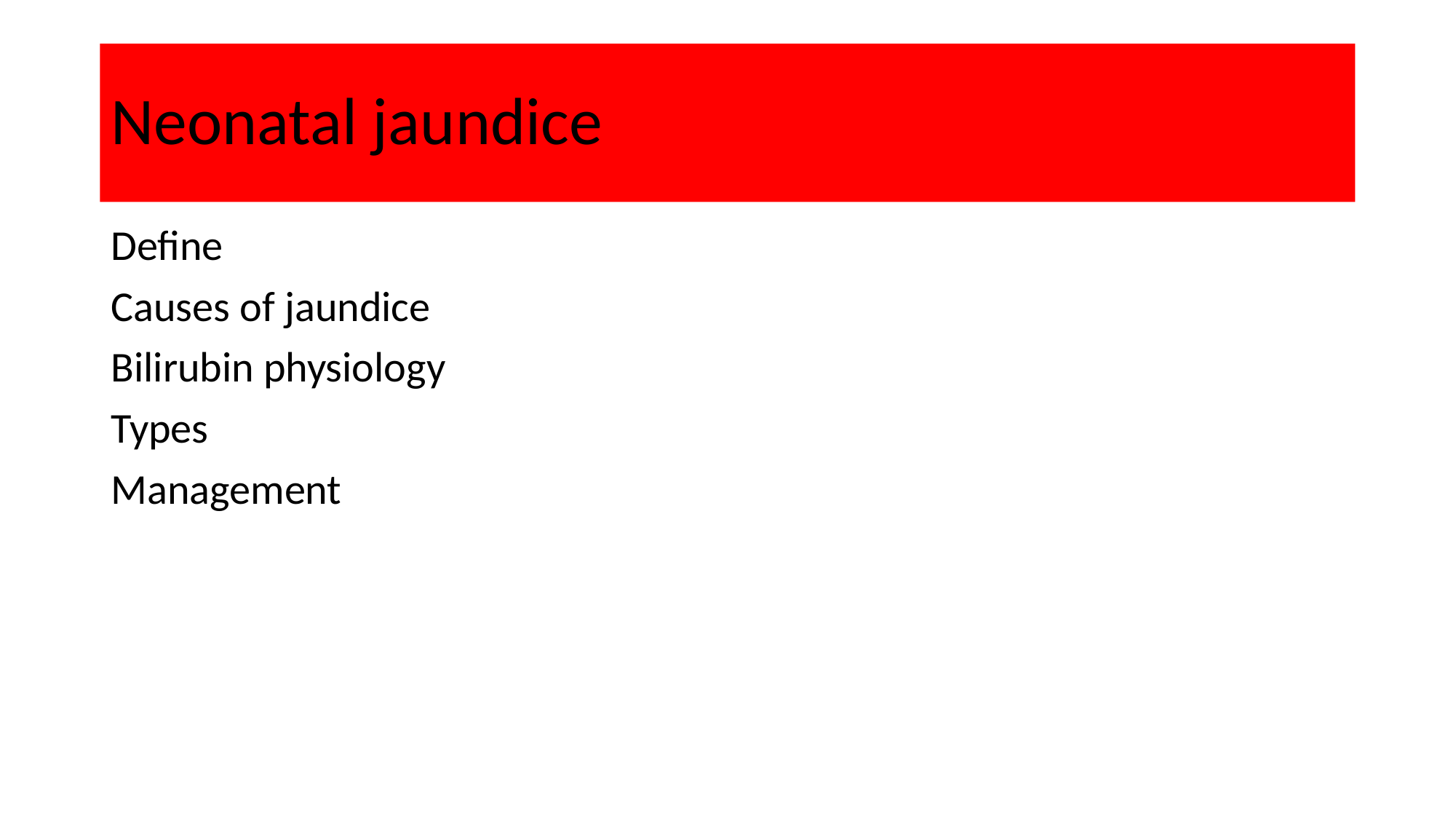

# Neonatal jaundice
Define
Causes of jaundice
Bilirubin physiology
Types
Management